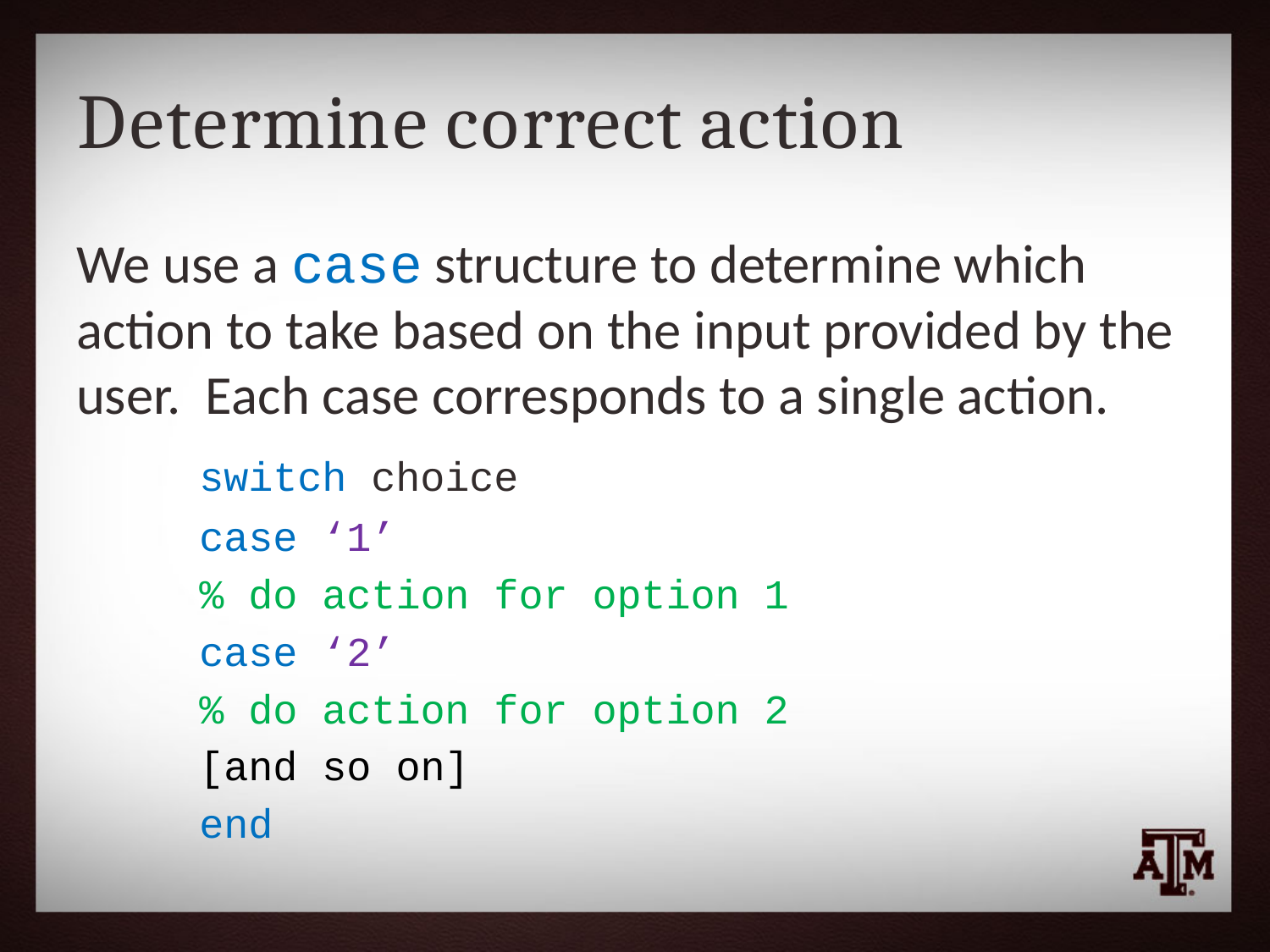

# Determine correct action
We use a case structure to determine which action to take based on the input provided by the user.  Each case corresponds to a single action.
	switch choice
		case ‘1’
			% do action for option 1
		case ‘2’
			% do action for option 2
		[and so on]
	end